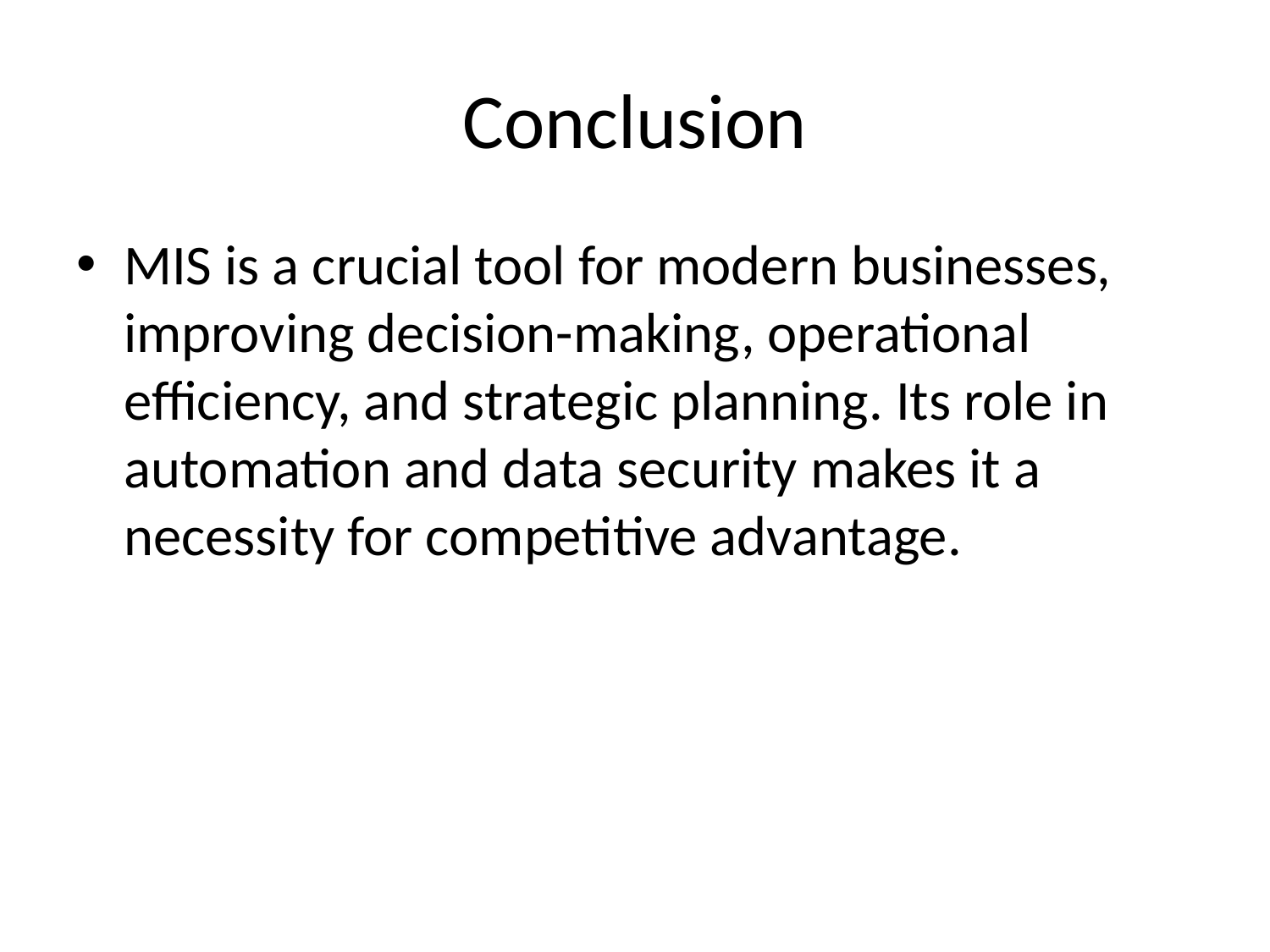

# Conclusion
MIS is a crucial tool for modern businesses, improving decision-making, operational efficiency, and strategic planning. Its role in automation and data security makes it a necessity for competitive advantage.